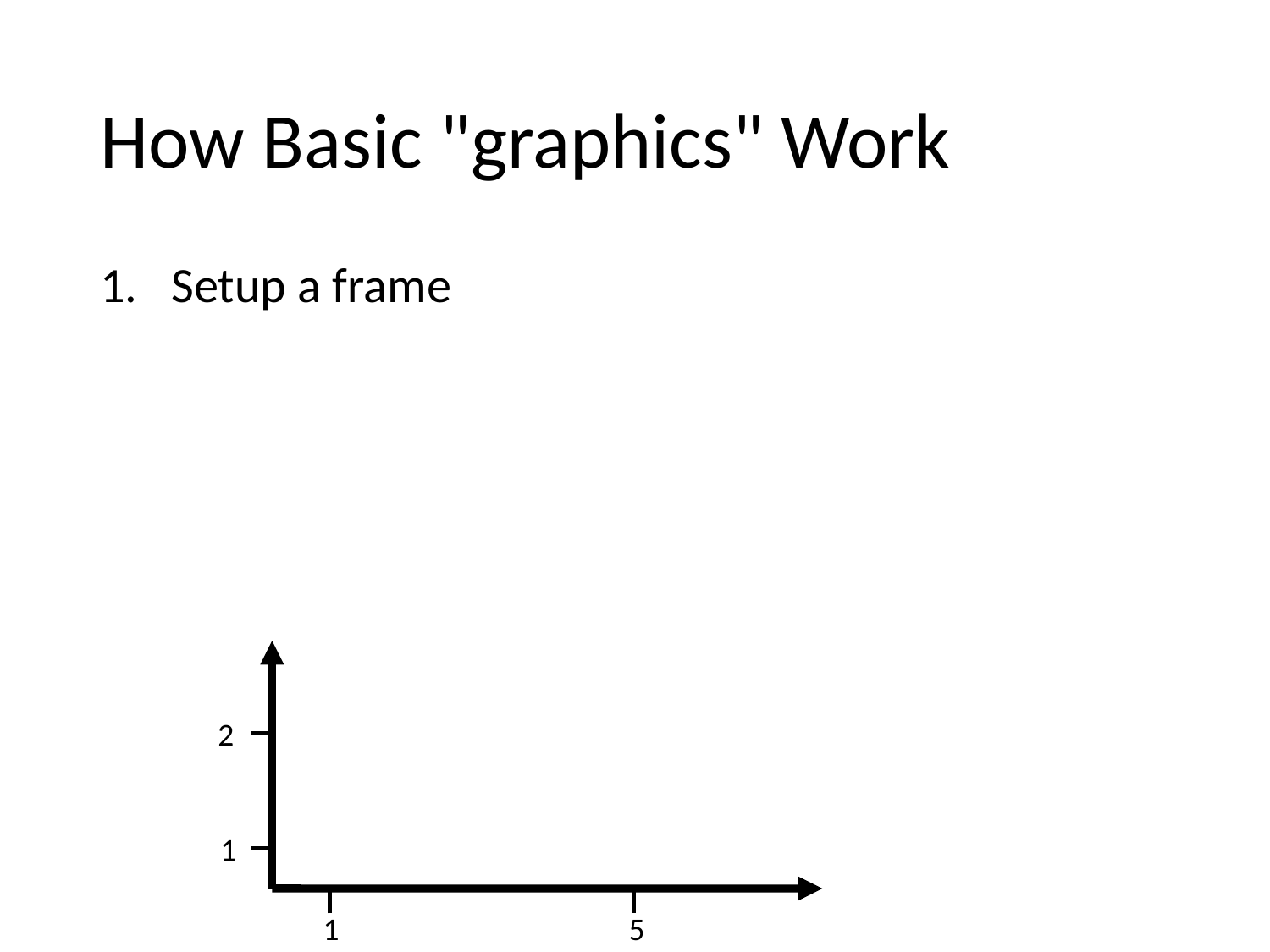

# How Basic "graphics" Work
Setup a frame
2
1
1
5